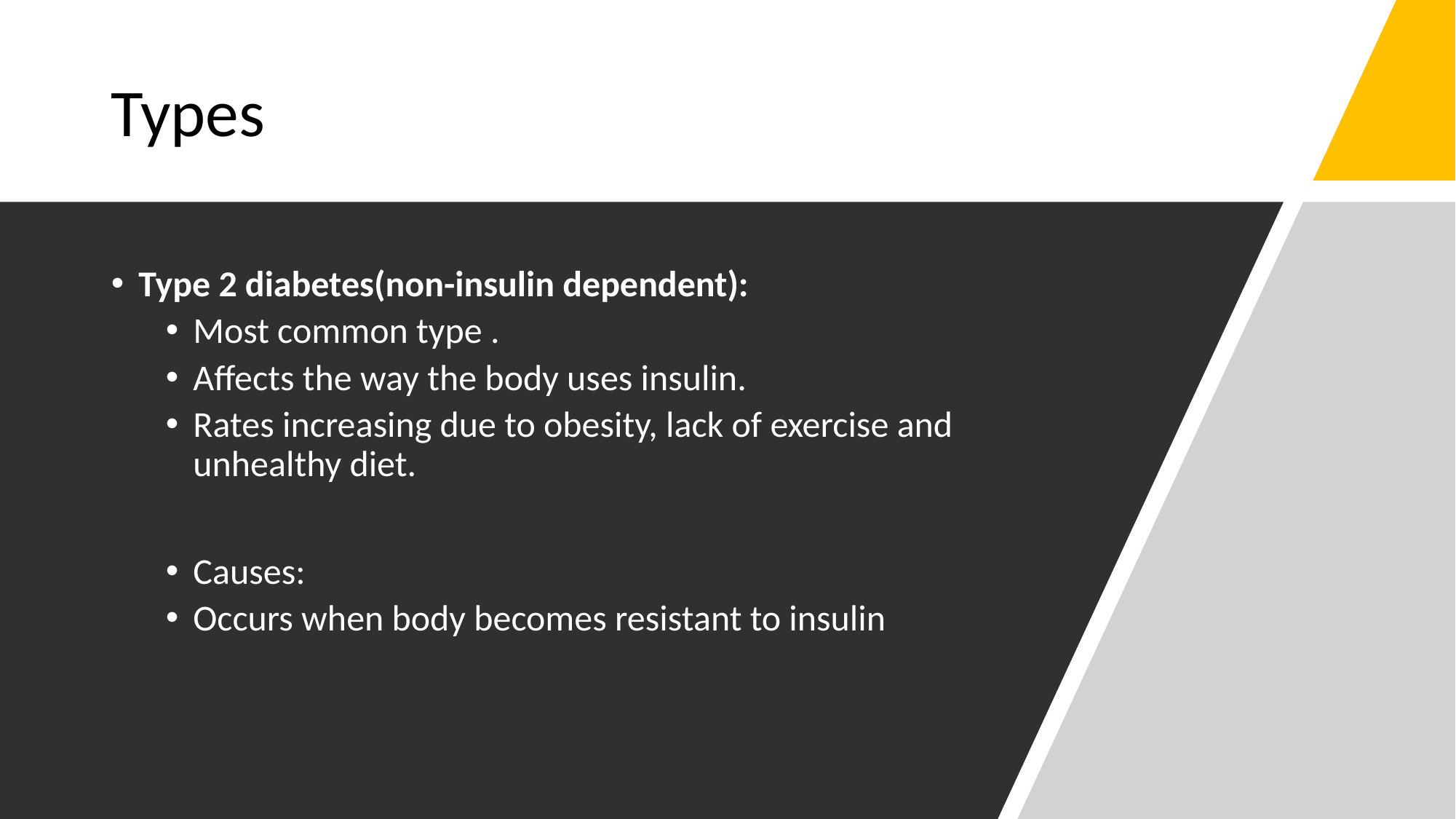

# Types

Type 2 diabetes(non-insulin dependent):
Most common type .
Affects the way the body uses insulin.
Rates increasing due to obesity, lack of exercise and unhealthy diet.

Causes:
Occurs when body becomes resistant to insulin